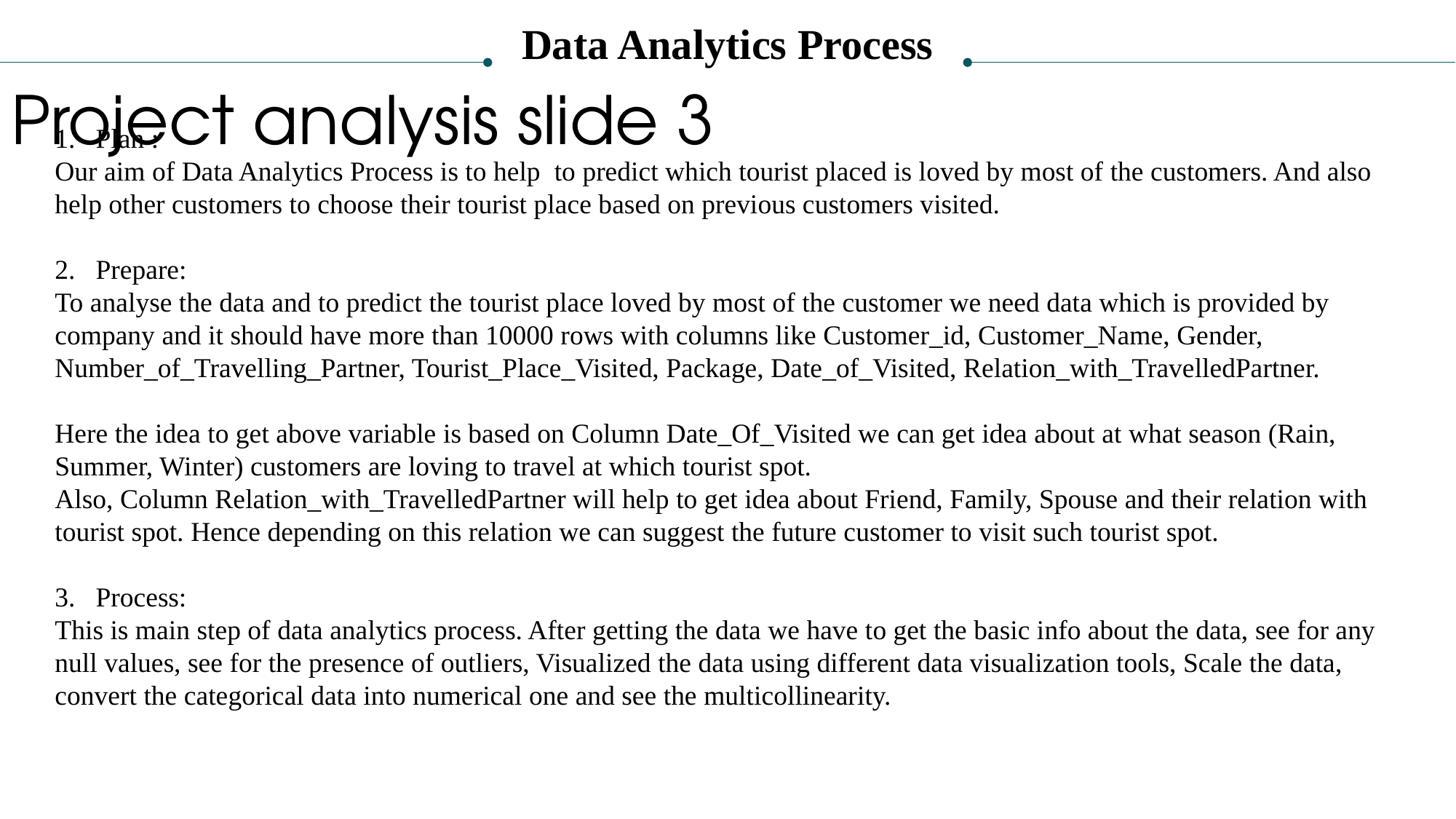

Data Analytics Process
Project analysis slide 3
Plan :
Our aim of Data Analytics Process is to help  to predict which tourist placed is loved by most of the customers. And also help other customers to choose their tourist place based on previous customers visited.

Prepare:
To analyse the data and to predict the tourist place loved by most of the customer we need data which is provided by company and it should have more than 10000 rows with columns like Customer_id, Customer_Name, Gender, Number_of_Travelling_Partner, Tourist_Place_Visited, Package, Date_of_Visited, Relation_with_TravelledPartner.

Here the idea to get above variable is based on Column Date_Of_Visited we can get idea about at what season (Rain, Summer, Winter) customers are loving to travel at which tourist spot.
Also, Column Relation_with_TravelledPartner will help to get idea about Friend, Family, Spouse and their relation with tourist spot. Hence depending on this relation we can suggest the future customer to visit such tourist spot.

Process:
This is main step of data analytics process. After getting the data we have to get the basic info about the data, see for any null values, see for the presence of outliers, Visualized the data using different data visualization tools, Scale the data, convert the categorical data into numerical one and see the multicollinearity.

MARKET ANALYSIS
TECHNICAL ANALYSIS
FINANCIAL ANALYSIS
ECONOMIC ANALYSIS
ECOLOGICAL ANALYSIS
Lorem ipsum dolor sit amet, consectetur adipiscing elit, sed do eiusmod tempor incididunt ut labore et dolore magna aliqua.
Lorem ipsum dolor sit amet, consectetur adipiscing elit, sed do eiusmod tempor incididunt ut labore et dolore magna aliqua.
Lorem ipsum dolor sit amet, consectetur adipiscing elit, sed do eiusmod tempor incididunt ut labore et dolore magna aliqua.
Lorem ipsum dolor sit amet, consectetur adipiscing elit, sed do eiusmod tempor incididunt ut labore et dolore magna aliqua.
Lorem ipsum dolor sit amet, consectetur adipiscing elit, sed do eiusmod tempor incididunt ut labore et dolore magna aliqua.